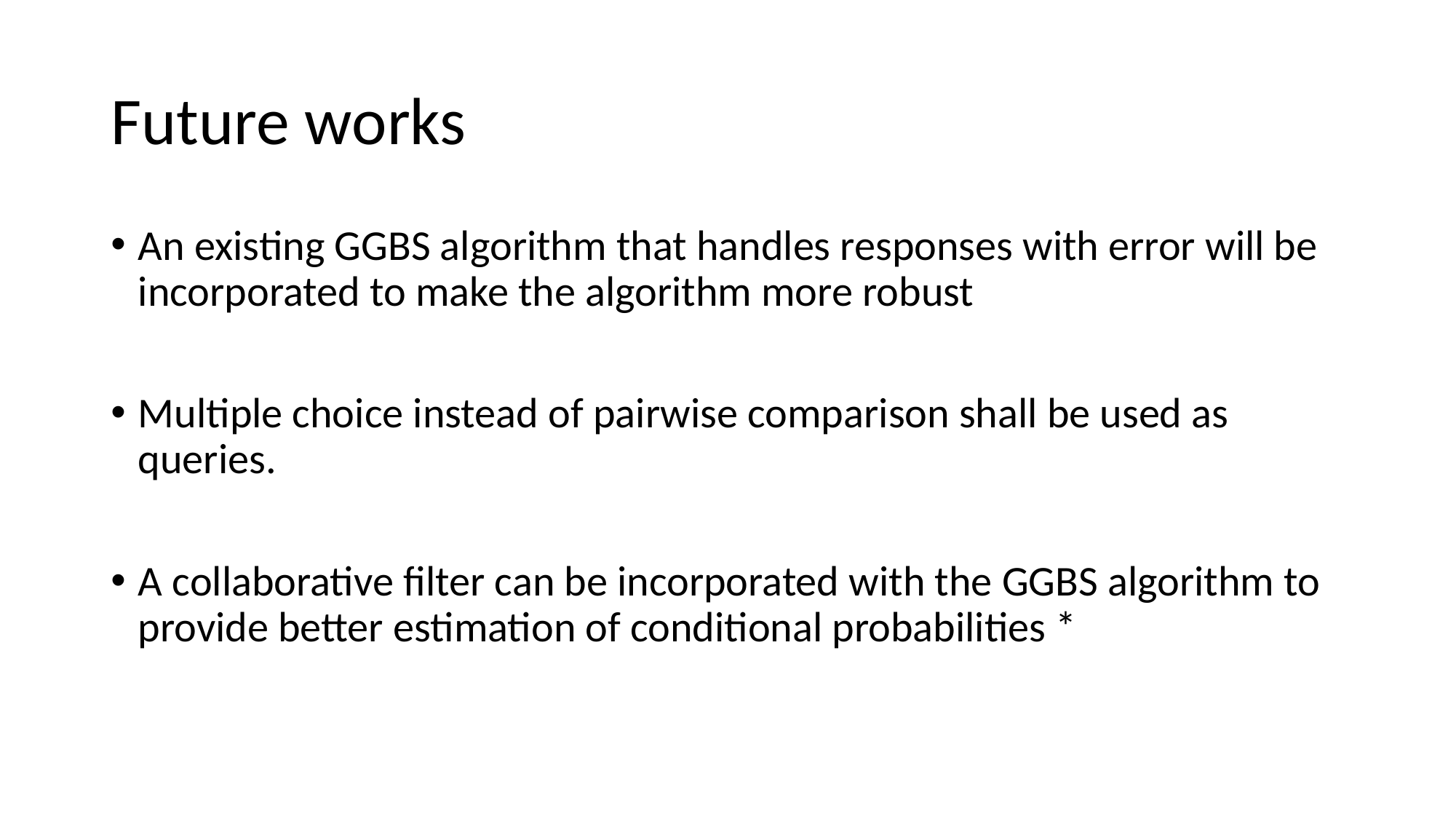

# Future works
An existing GGBS algorithm that handles responses with error will be incorporated to make the algorithm more robust

Multiple choice instead of pairwise comparison shall be used as queries.

A collaborative filter can be incorporated with the GGBS algorithm to provide better estimation of conditional probabilities *